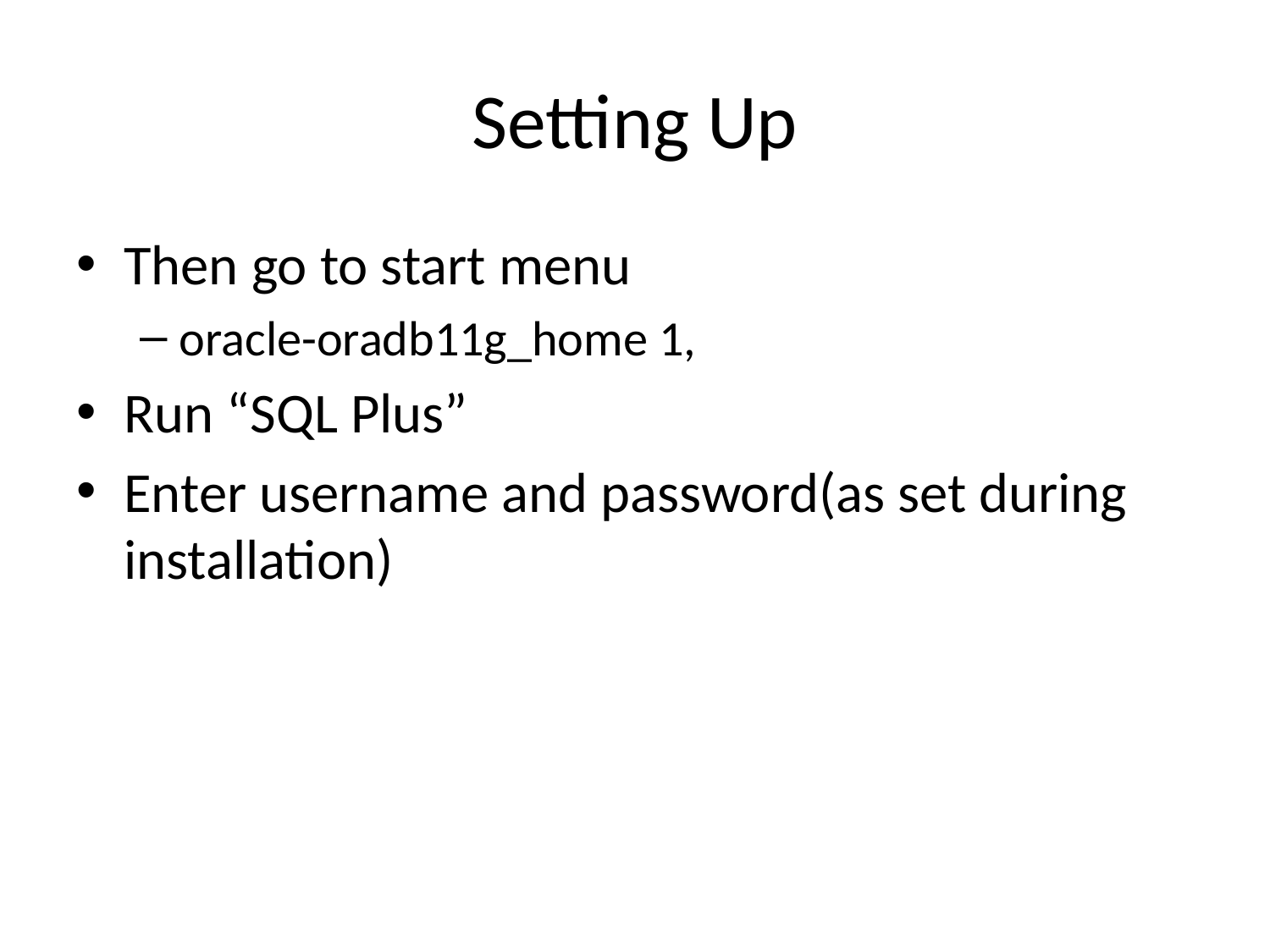

# Setting Up
Then go to start menu
oracle-oradb11g_home 1,
Run “SQL Plus”
Enter username and password(as set during installation)